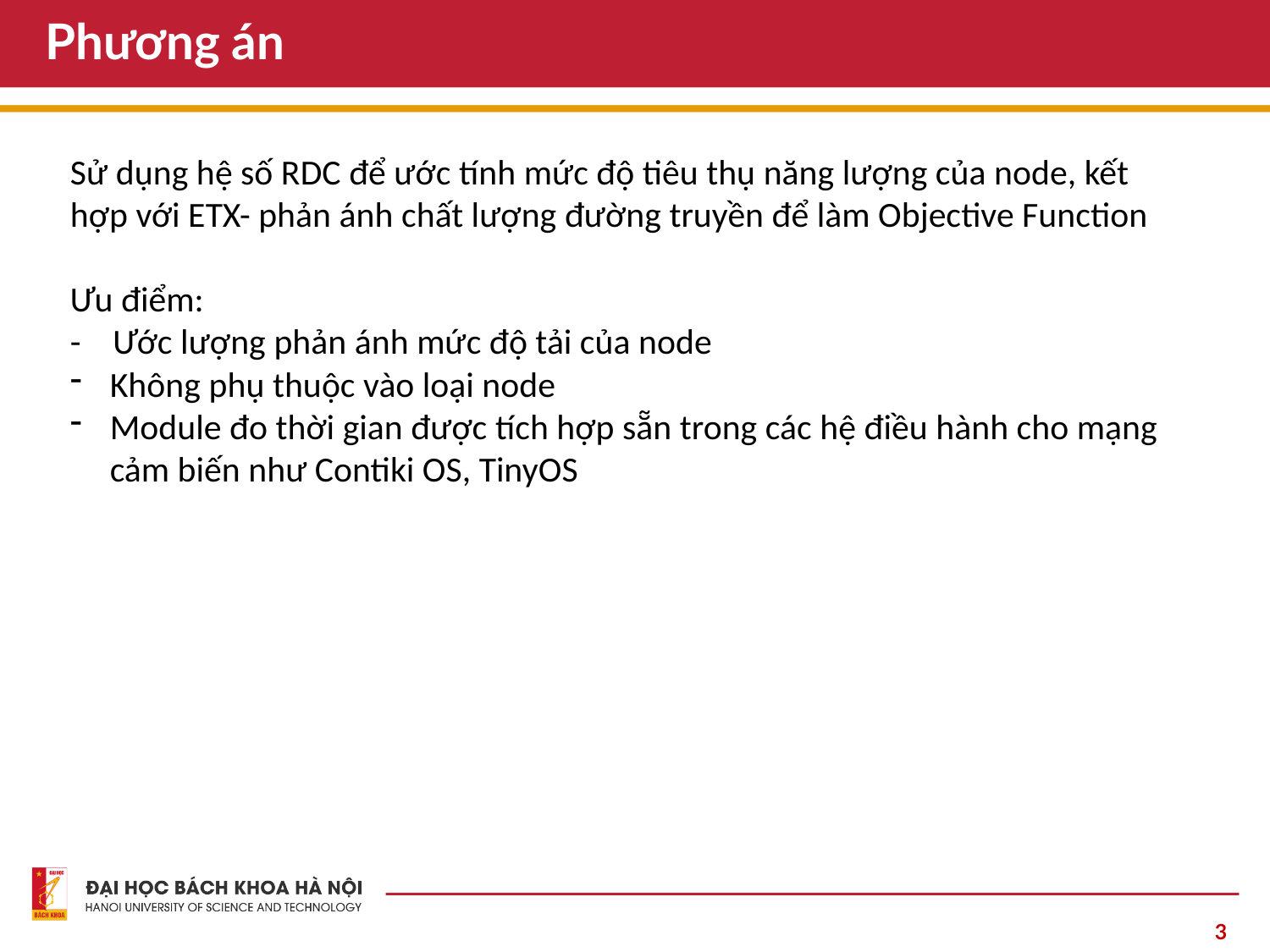

# Phương án
Sử dụng hệ số RDC để ước tính mức độ tiêu thụ năng lượng của node, kết hợp với ETX- phản ánh chất lượng đường truyền để làm Objective Function

Ưu điểm:
-    Ước lượng phản ánh mức độ tải của node
Không phụ thuộc vào loại node
Module đo thời gian được tích hợp sẵn trong các hệ điều hành cho mạng cảm biến như Contiki OS, TinyOS

3